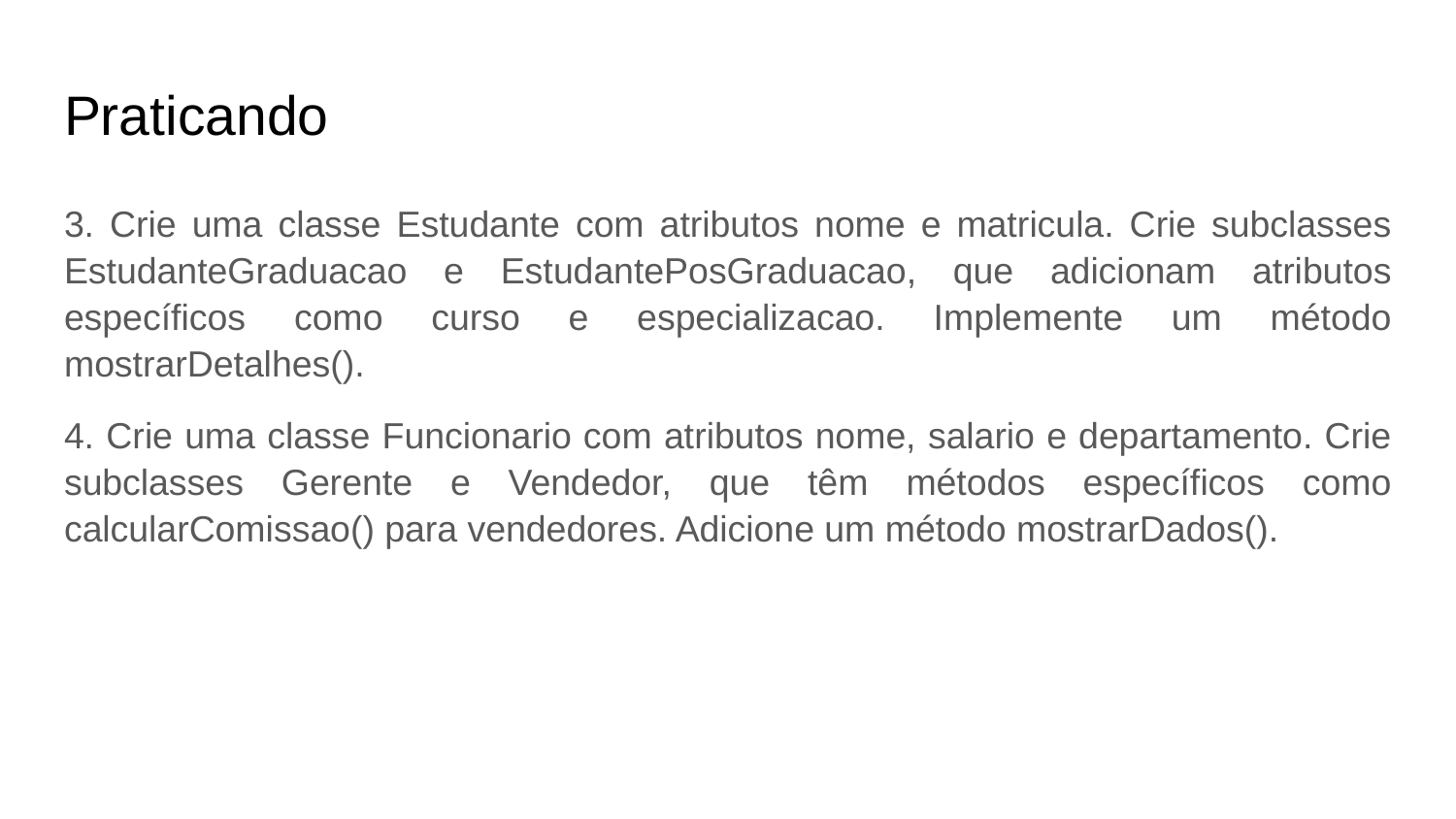

# Praticando
3. Crie uma classe Estudante com atributos nome e matricula. Crie subclasses EstudanteGraduacao e EstudantePosGraduacao, que adicionam atributos específicos como curso e especializacao. Implemente um método mostrarDetalhes().
4. Crie uma classe Funcionario com atributos nome, salario e departamento. Crie subclasses Gerente e Vendedor, que têm métodos específicos como calcularComissao() para vendedores. Adicione um método mostrarDados().